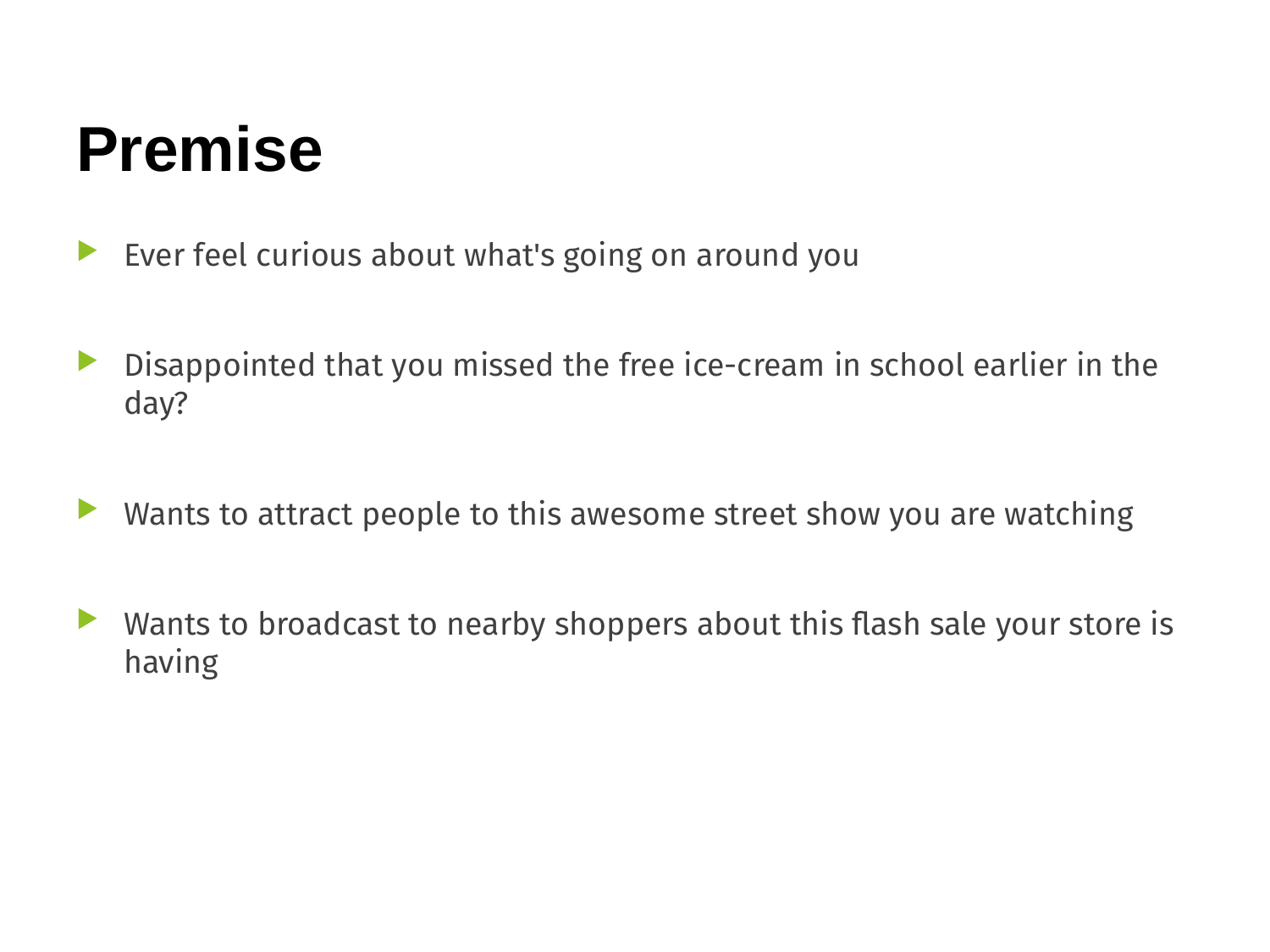

# Premise
Ever feel curious about what's going on around you

Disappointed that you missed the free ice-cream in school earlier in the day?

Wants to attract people to this awesome street show you are watching

Wants to broadcast to nearby shoppers about this flash sale your store is having